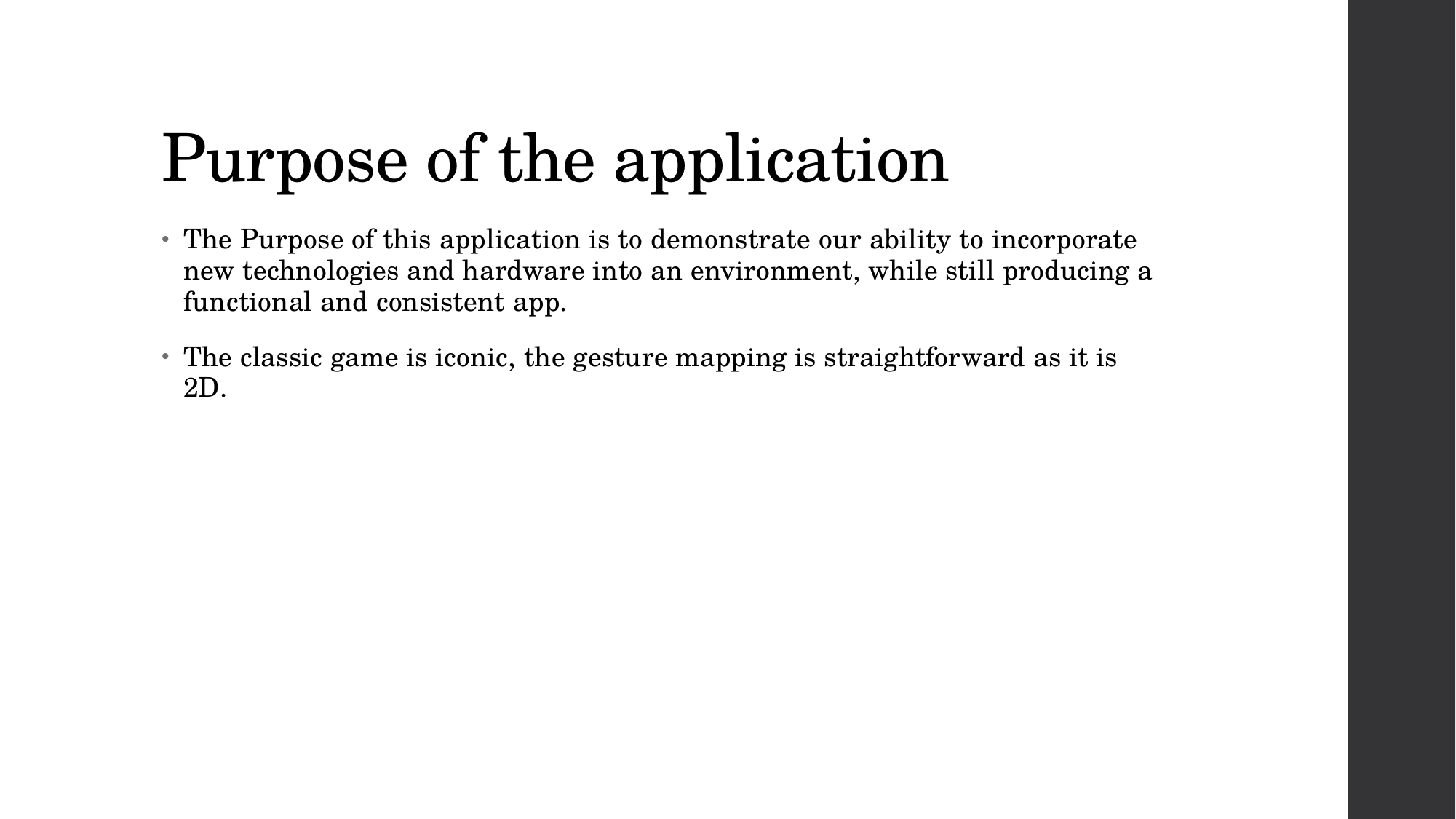

# Purpose of the application
The Purpose of this application is to demonstrate our ability to incorporate new technologies and hardware into an environment, while still producing a functional and consistent app.
The classic game is iconic, the gesture mapping is straightforward as it is 2D.